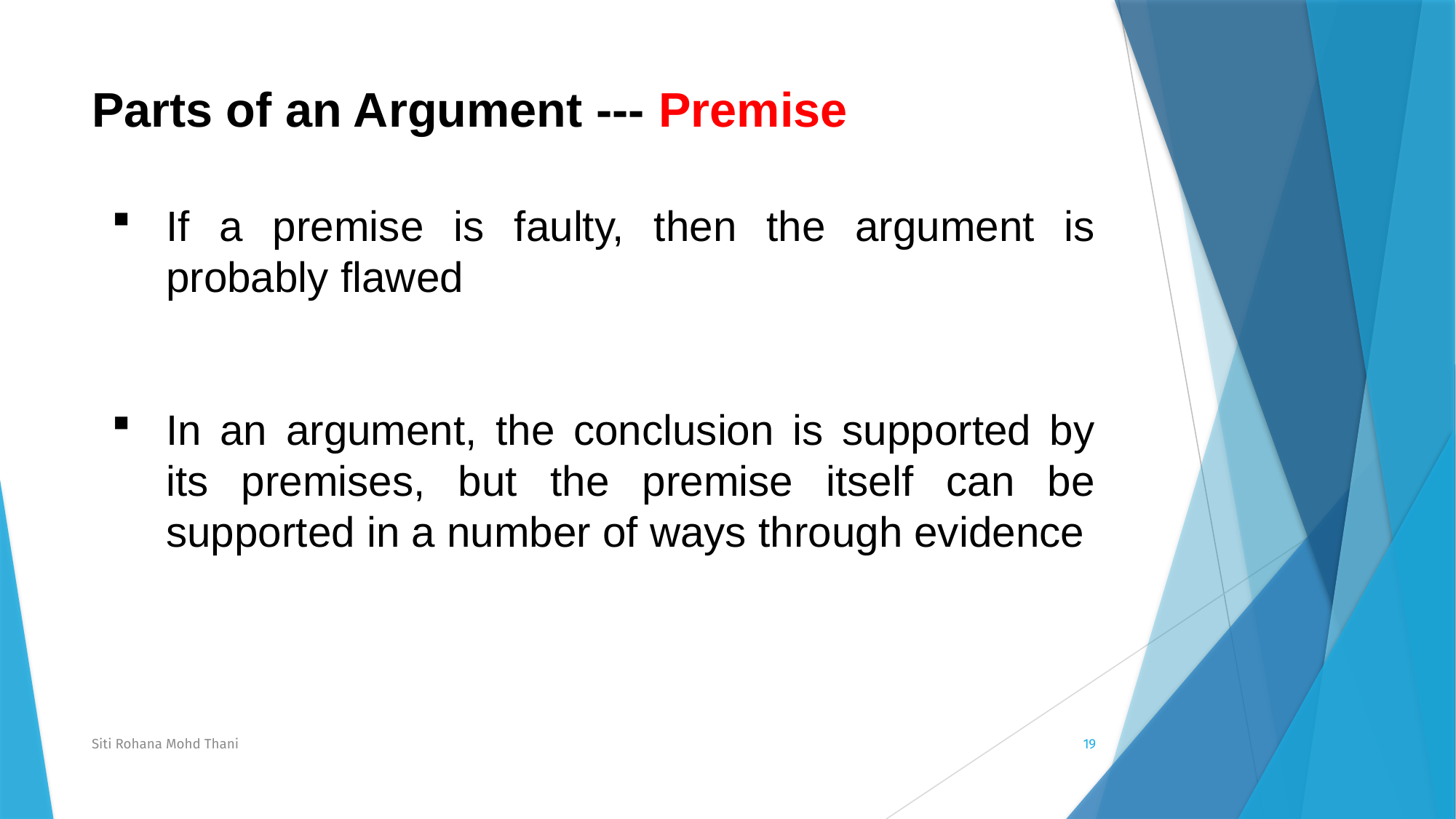

# Parts of an Argument --- Premise
If a premise is faulty, then the argument is probably flawed

In an argument, the conclusion is supported by its premises, but the premise itself can be supported in a number of ways through evidence
Siti Rohana Mohd Thani
19